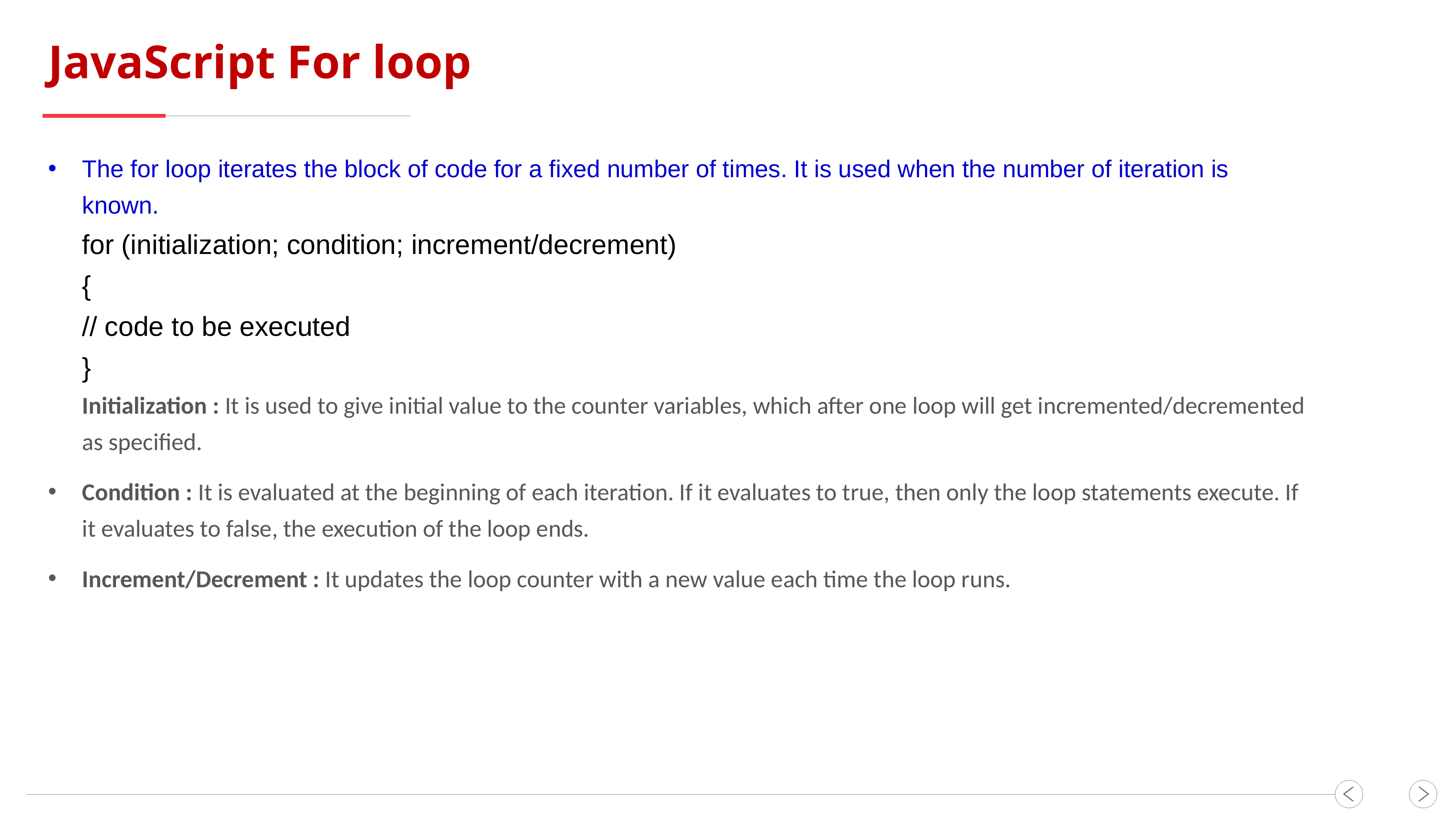

JavaScript For loop
The for loop iterates the block of code for a fixed number of times. It is used when the number of iteration is known.
for (initialization; condition; increment/decrement)
{
// code to be executed
}
Initialization : It is used to give initial value to the counter variables, which after one loop will get incremented/decremented as specified.
Condition : It is evaluated at the beginning of each iteration. If it evaluates to true, then only the loop statements execute. If it evaluates to false, the execution of the loop ends.
Increment/Decrement : It updates the loop counter with a new value each time the loop runs.